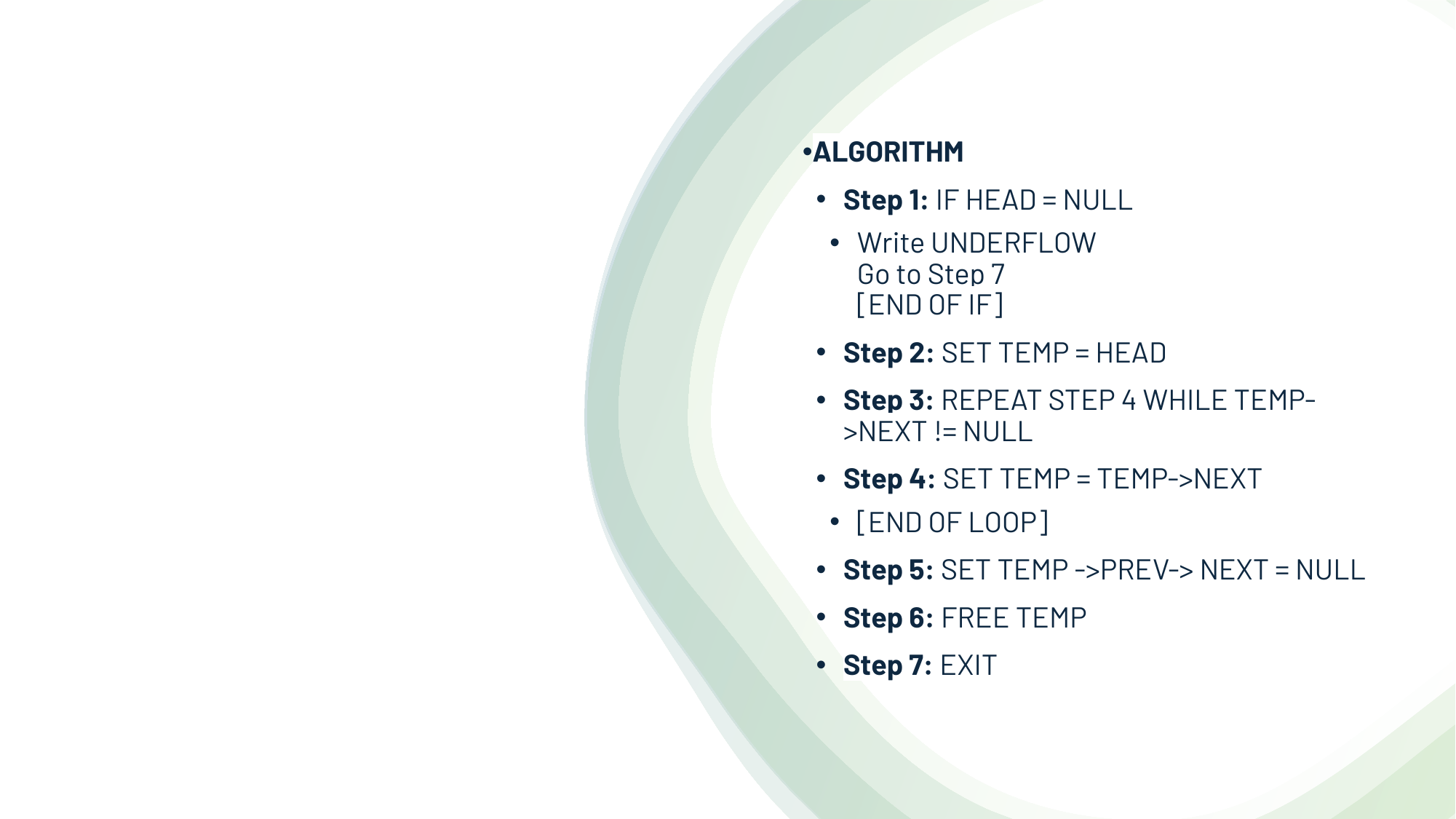

ALGORITHM
Step 1: IF HEAD = NULL
Write UNDERFLOW
Go to Step 7
[END OF IF]
Step 2: SET TEMP = HEAD
Step 3: REPEAT STEP 4 WHILE TEMP->NEXT != NULL
Step 4: SET TEMP = TEMP->NEXT
[END OF LOOP]
Step 5: SET TEMP ->PREV-> NEXT = NULL
Step 6: FREE TEMP
Step 7: EXIT